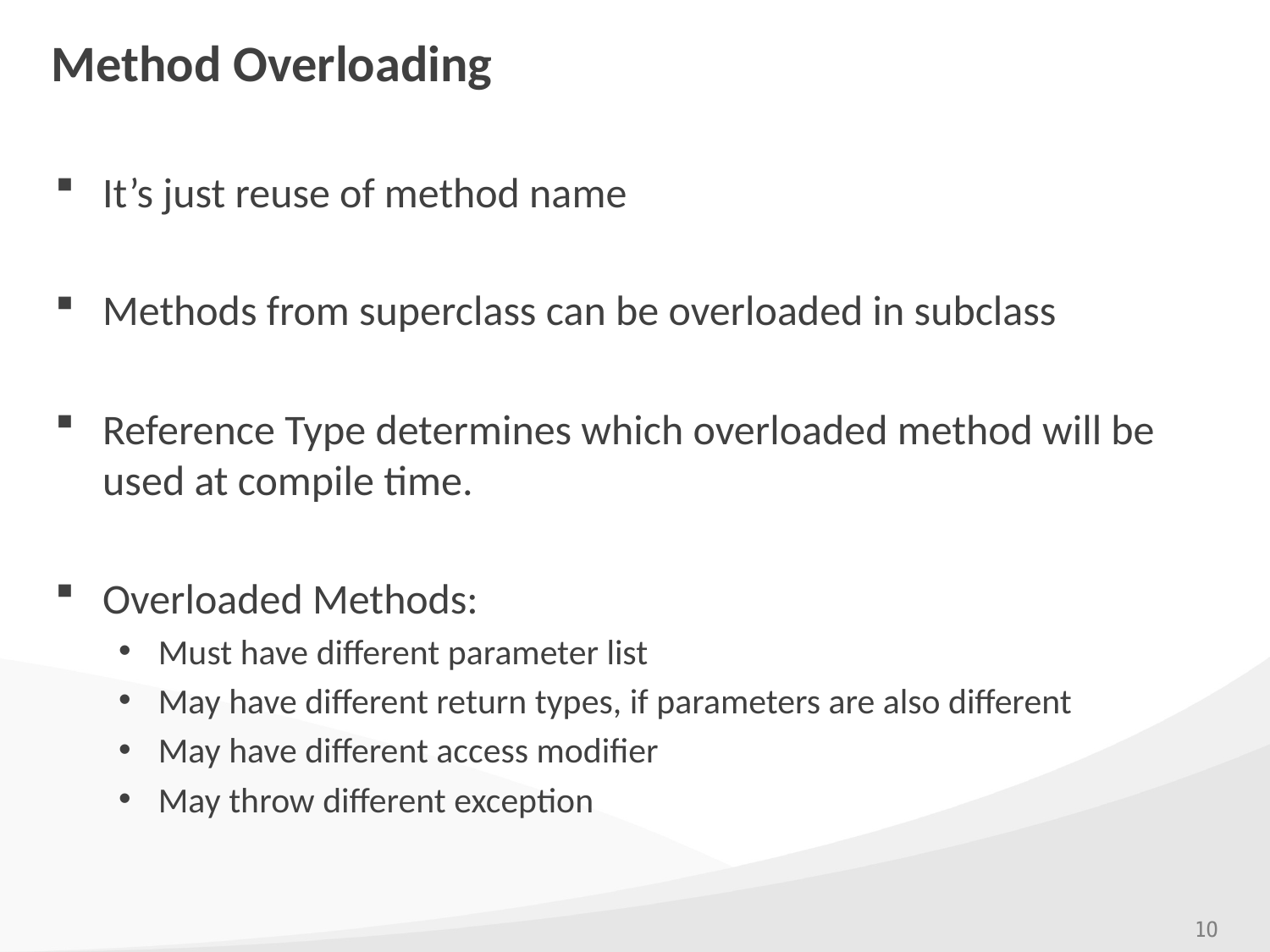

# Method Overloading
It’s just reuse of method name

Methods from superclass can be overloaded in subclass

Reference Type determines which overloaded method will be used at compile time.

Overloaded Methods:
Must have different parameter list
May have different return types, if parameters are also different
May have different access modifier
May throw different exception